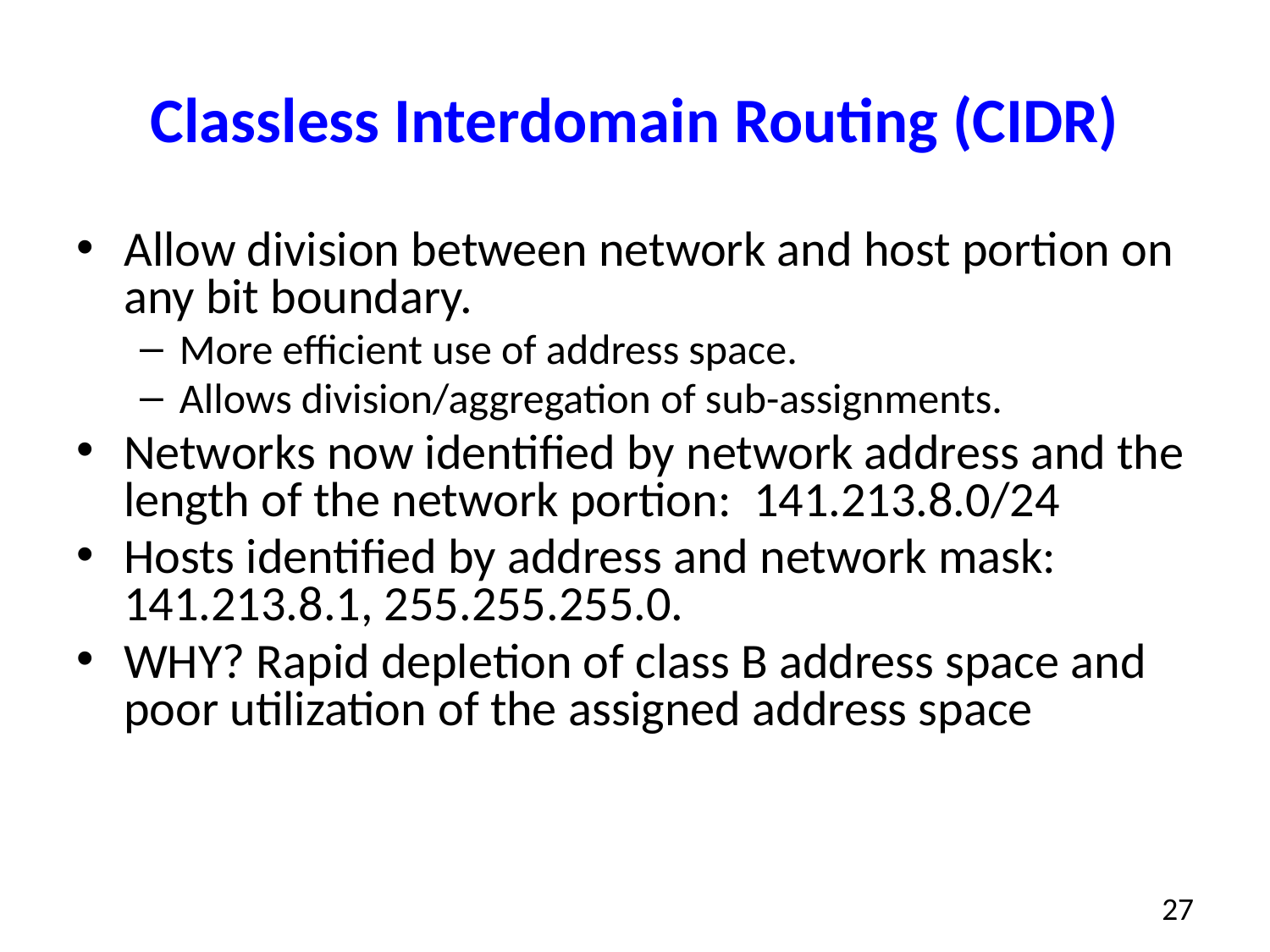

# Classless Interdomain Routing (CIDR)
Allow division between network and host portion on any bit boundary.
More efficient use of address space.
Allows division/aggregation of sub-assignments.
Networks now identified by network address and the length of the network portion:  141.213.8.0/24
Hosts identified by address and network mask: 141.213.8.1, 255.255.255.0.
WHY? Rapid depletion of class B address space and poor utilization of the assigned address space
27